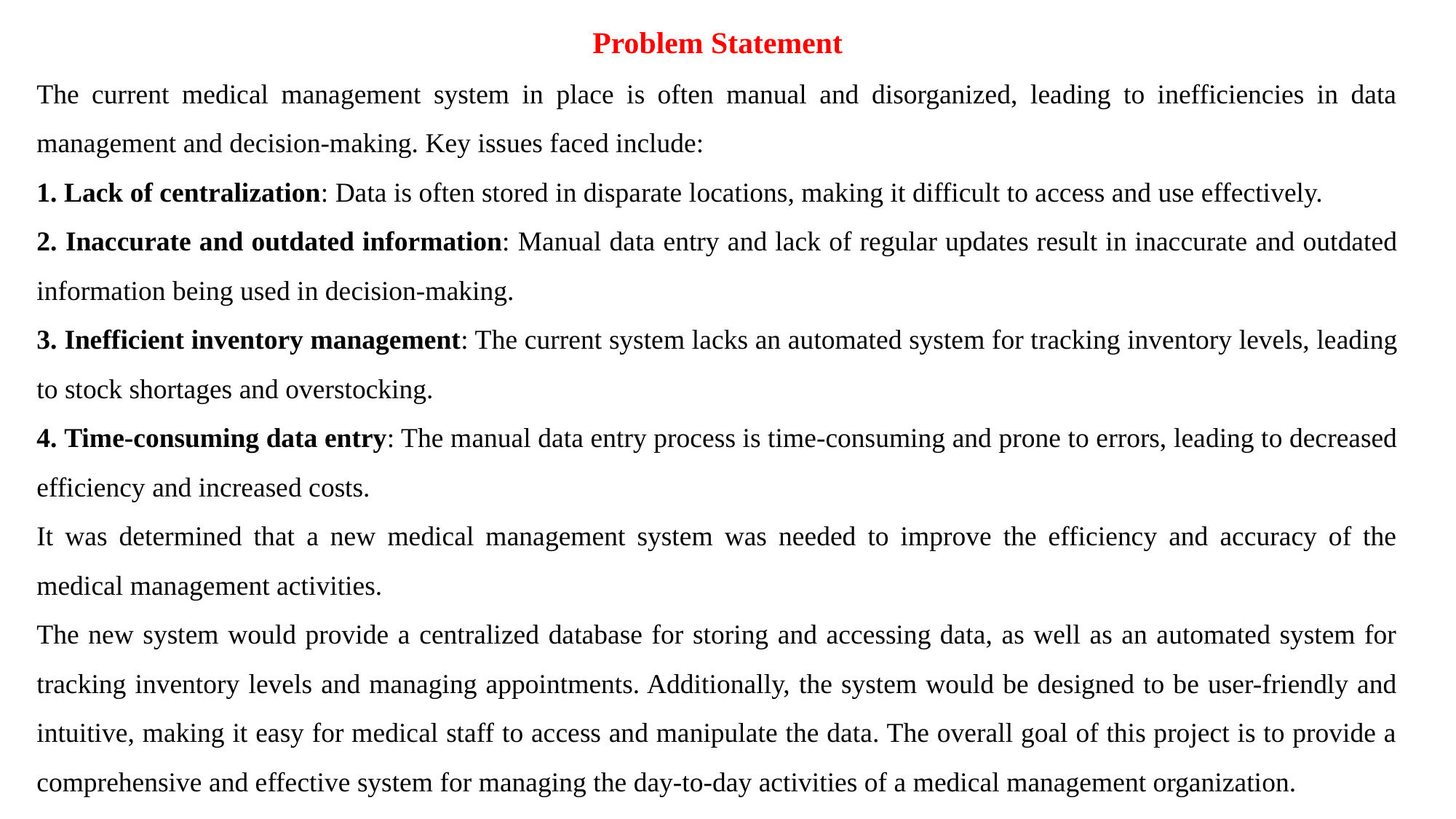

Problem Statement
The current medical management system in place is often manual and disorganized, leading to inefficiencies in data management and decision-making. Key issues faced include:
 Lack of centralization: Data is often stored in disparate locations, making it difficult to access and use effectively.
 Inaccurate and outdated information: Manual data entry and lack of regular updates result in inaccurate and outdated information being used in decision-making.
 Inefficient inventory management: The current system lacks an automated system for tracking inventory levels, leading to stock shortages and overstocking.
 Time-consuming data entry: The manual data entry process is time-consuming and prone to errors, leading to decreased efficiency and increased costs.
It was determined that a new medical management system was needed to improve the efficiency and accuracy of the medical management activities.
The new system would provide a centralized database for storing and accessing data, as well as an automated system for tracking inventory levels and managing appointments. Additionally, the system would be designed to be user-friendly and intuitive, making it easy for medical staff to access and manipulate the data. The overall goal of this project is to provide a comprehensive and effective system for managing the day-to-day activities of a medical management organization.